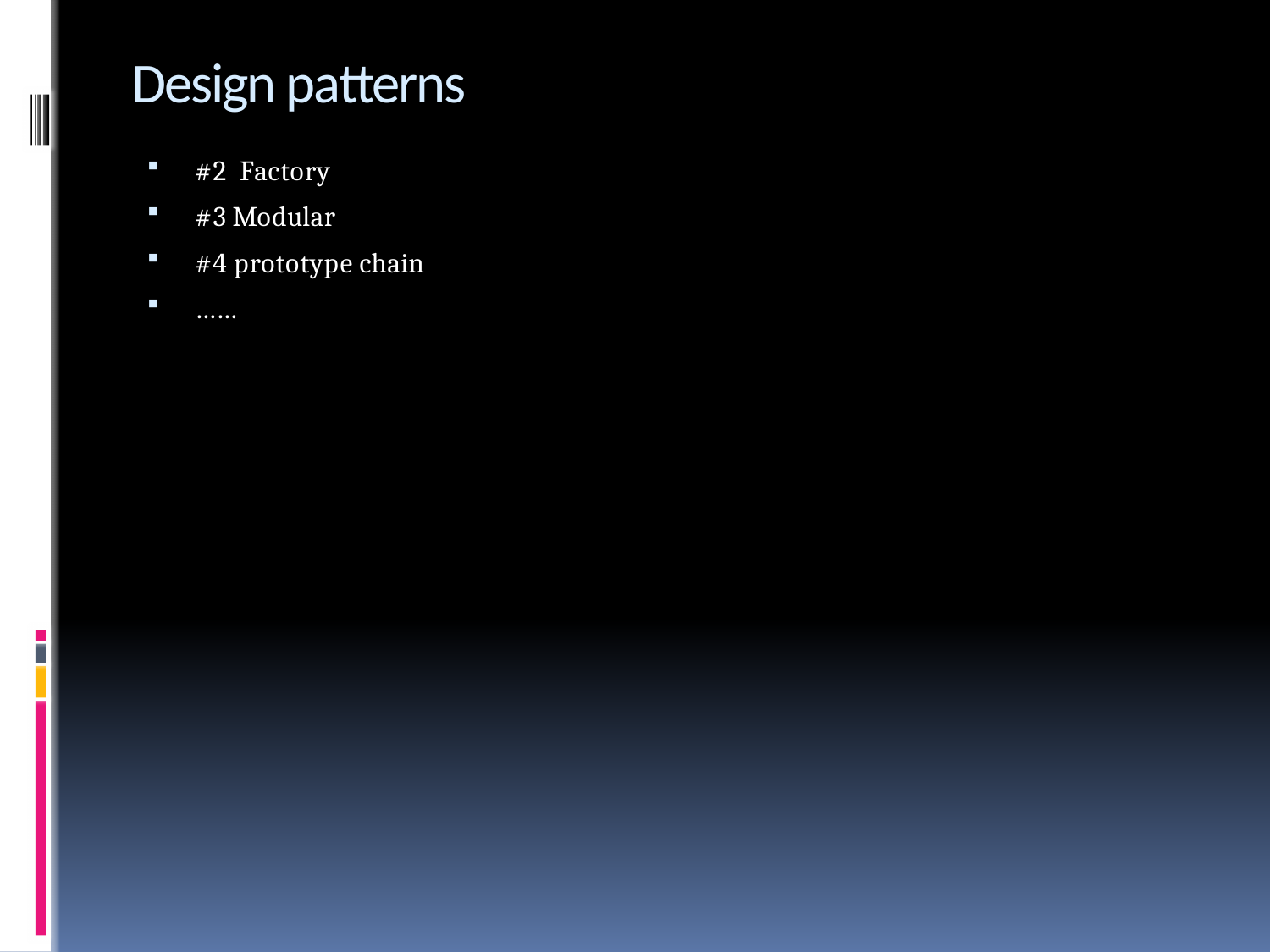

# Design patterns
#2  Factory
#3 Modular
#4 prototype chain
……